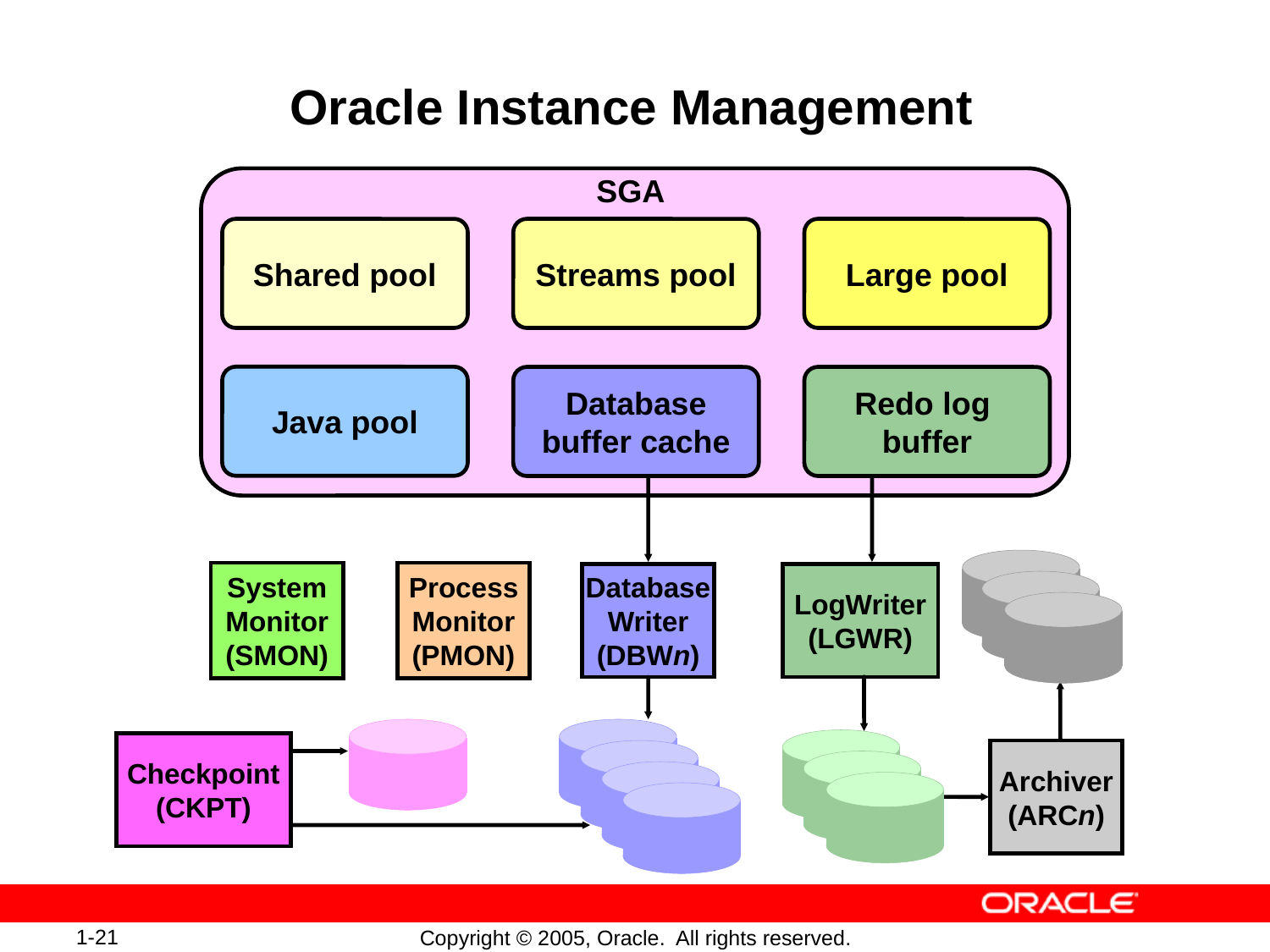

# Oracle Instance Management

SGA
Shared pool
Streams pool
Large pool
Java pool
Database
buffer cache
Redo log
buffer

System
Monitor
(SMON)
Process
Monitor
(PMON)
Database
Writer
(DBWn)
LogWriter
(LGWR)

Checkpoint
(CKPT)
Archiver
(ARCn)